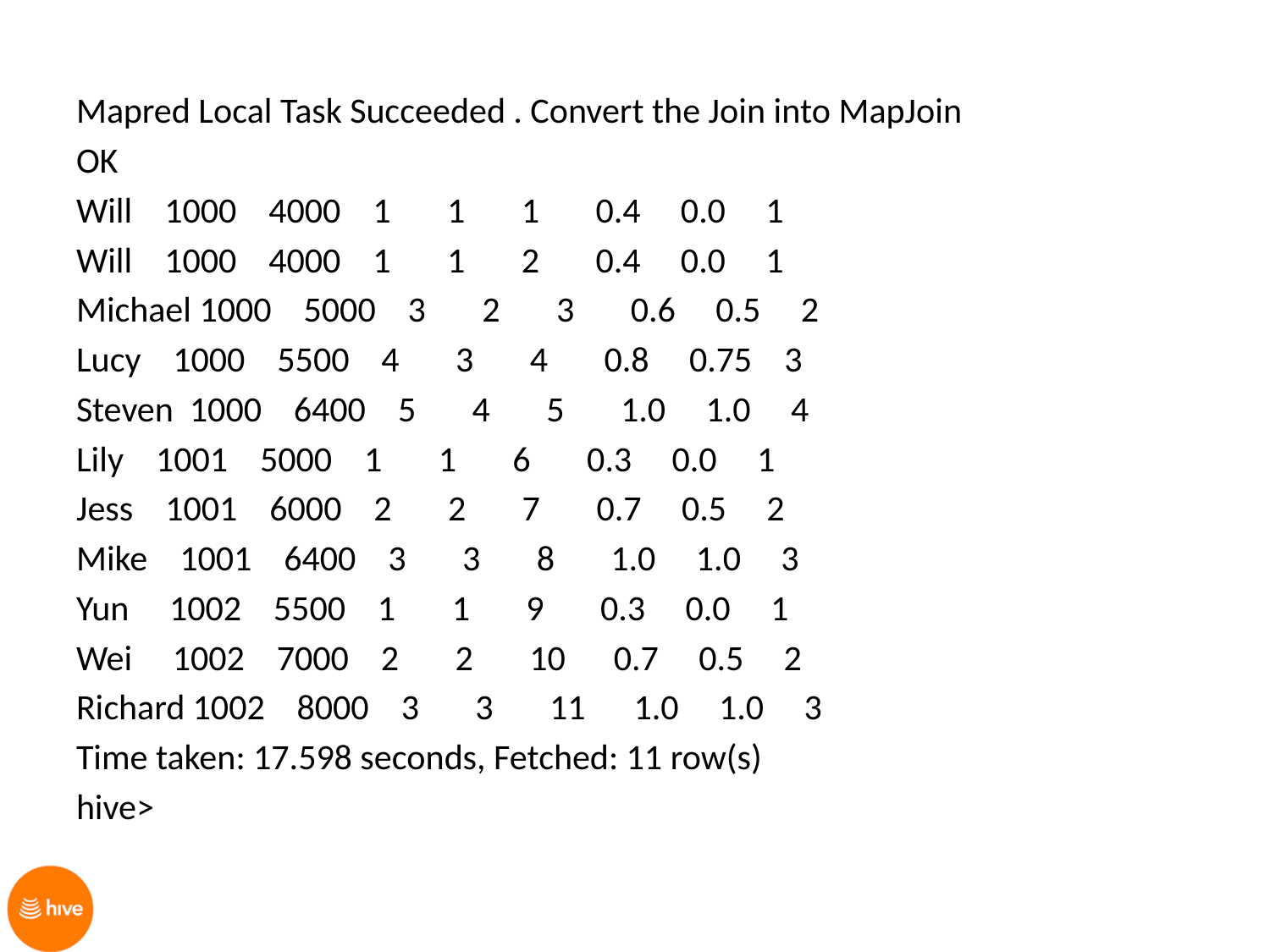

Mapred Local Task Succeeded . Convert the Join into MapJoin
OK
Will    1000    4000    1       1       1       0.4     0.0     1
Will    1000    4000    1       1       2       0.4     0.0     1
Michael 1000    5000    3       2       3       0.6     0.5     2
Lucy    1000    5500    4       3       4       0.8     0.75    3
Steven  1000    6400    5       4       5       1.0     1.0     4
Lily    1001    5000    1       1       6       0.3     0.0     1
Jess    1001    6000    2       2       7       0.7     0.5     2
Mike    1001    6400    3       3       8       1.0     1.0     3
Yun     1002    5500    1       1       9       0.3     0.0     1
Wei     1002    7000    2       2       10      0.7     0.5     2
Richard 1002    8000    3       3       11      1.0     1.0     3
Time taken: 17.598 seconds, Fetched: 11 row(s)
hive>